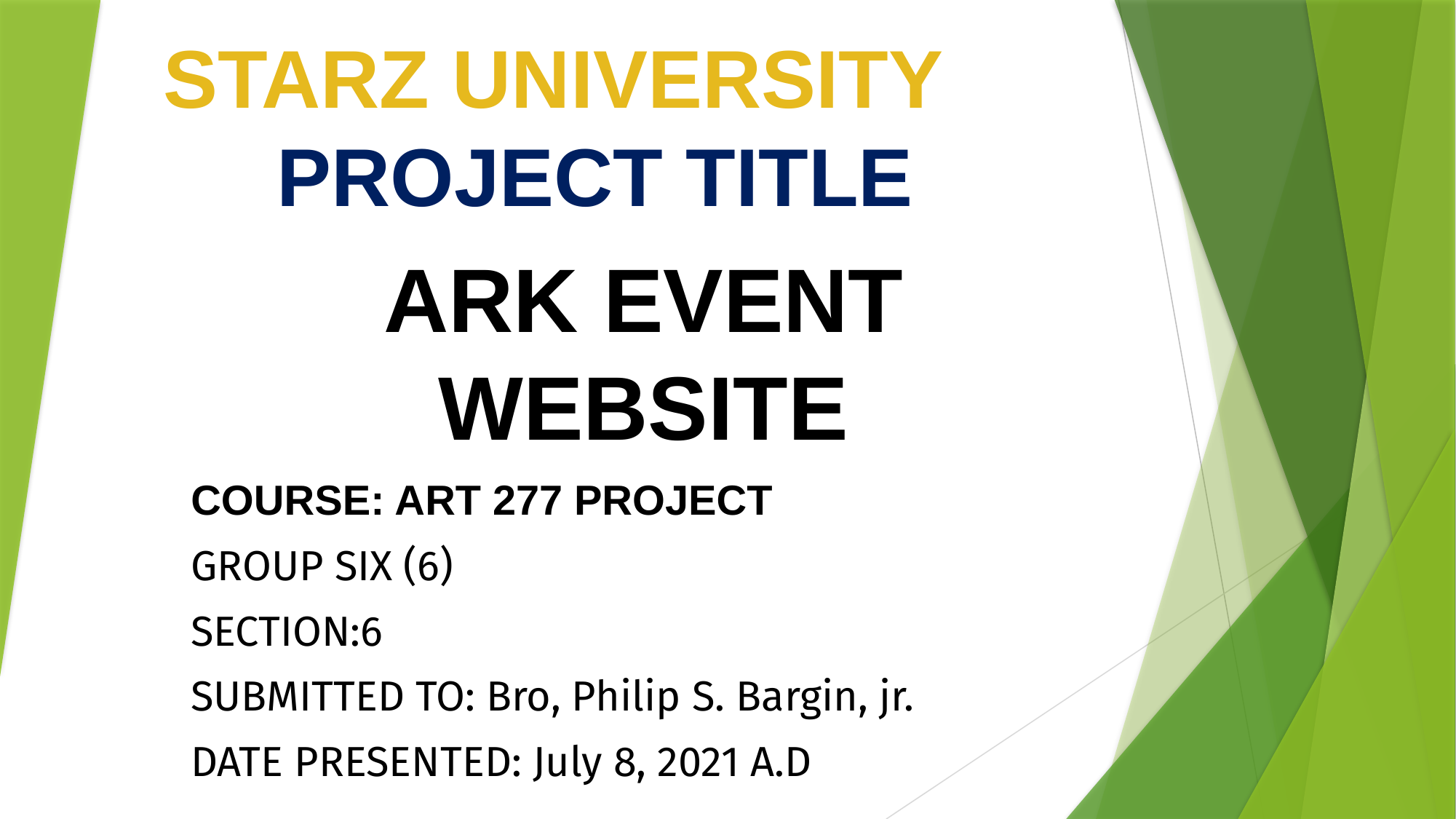

STARZ UNIVERSITY
     PROJECT TITLE
#
ARK EVENT WEBSITE
COURSE: ART 277 PROJECT
GROUP SIX (6)
SECTION:6
SUBMITTED TO: Bro, Philip S. Bargin, jr.
DATE PRESENTED: July 8, 2021 A.D